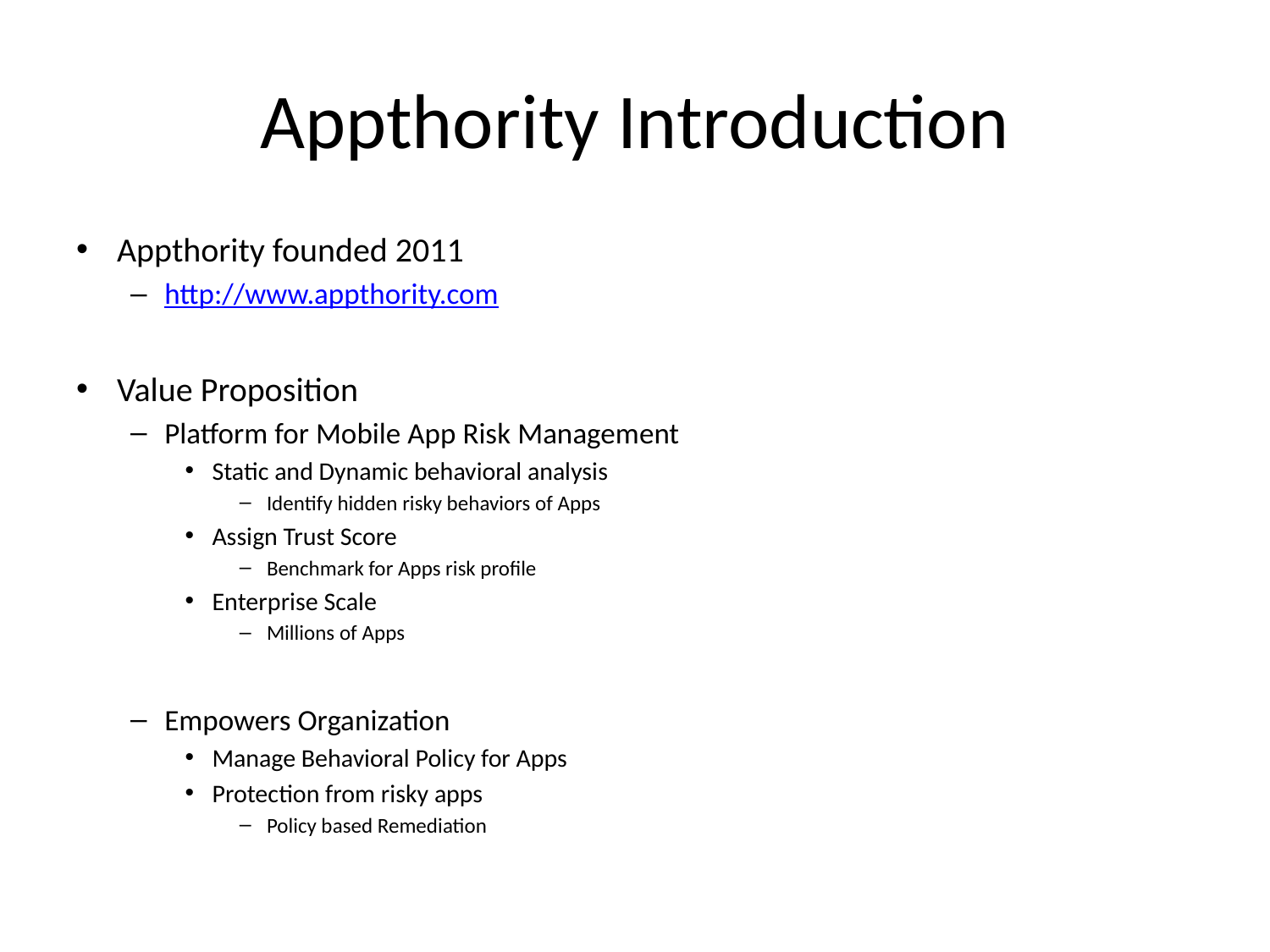

# Appthority Introduction
Appthority founded 2011
http://www.appthority.com

Value Proposition
Platform for Mobile App Risk Management
Static and Dynamic behavioral analysis
Identify hidden risky behaviors of Apps
Assign Trust Score
Benchmark for Apps risk profile
Enterprise Scale
Millions of Apps

Empowers Organization
Manage Behavioral Policy for Apps
Protection from risky apps
Policy based Remediation